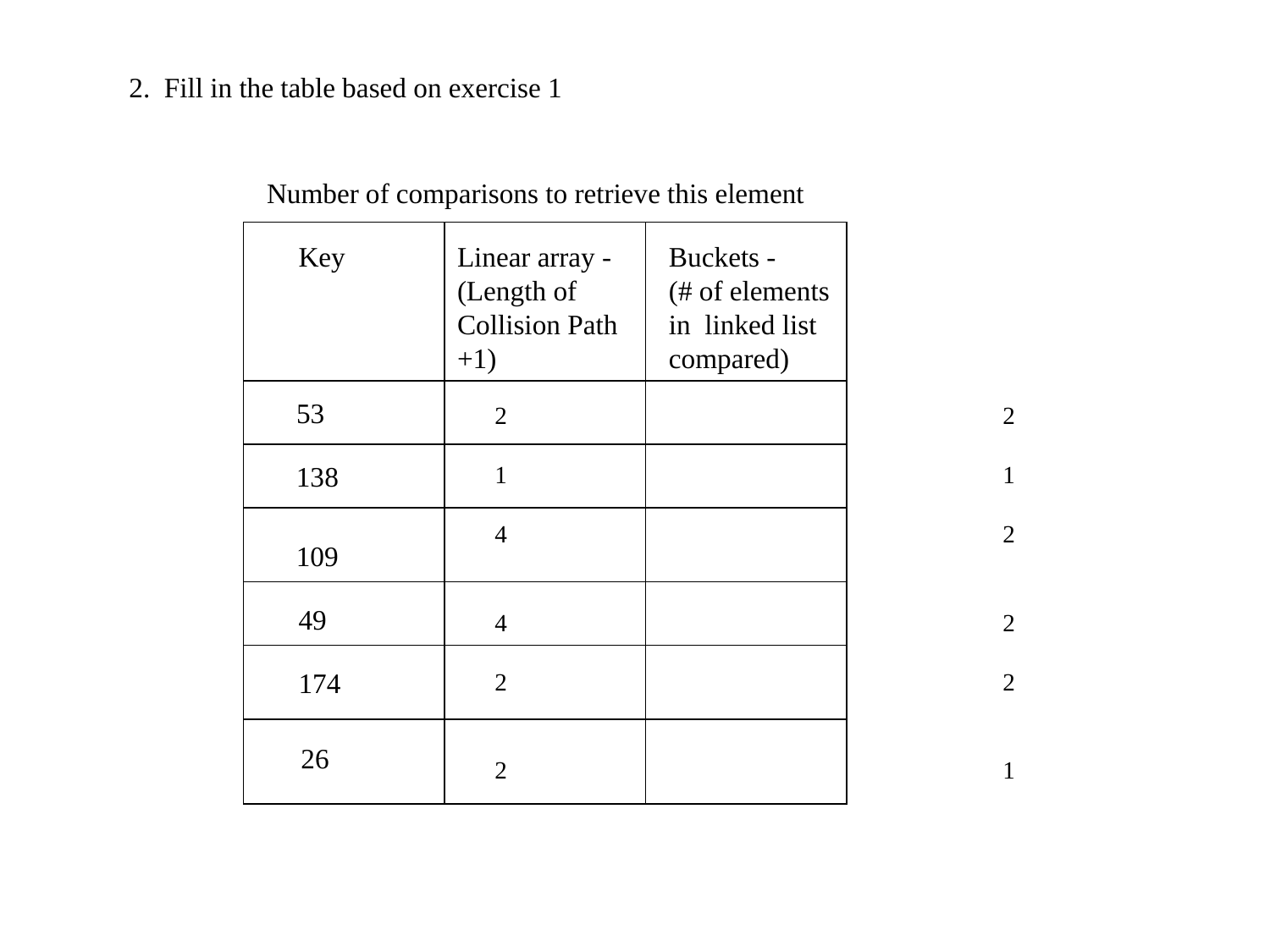

2.  Fill in the table based on exercise 1
Number of comparisons to retrieve this element

Key
Linear array -
(Length of
Collision Path +1)
Buckets -
(# of elements
in  linked list
compared)
2				2

1				1

4				2

4				2

2				2

2				1
53
138
109
49
174
26